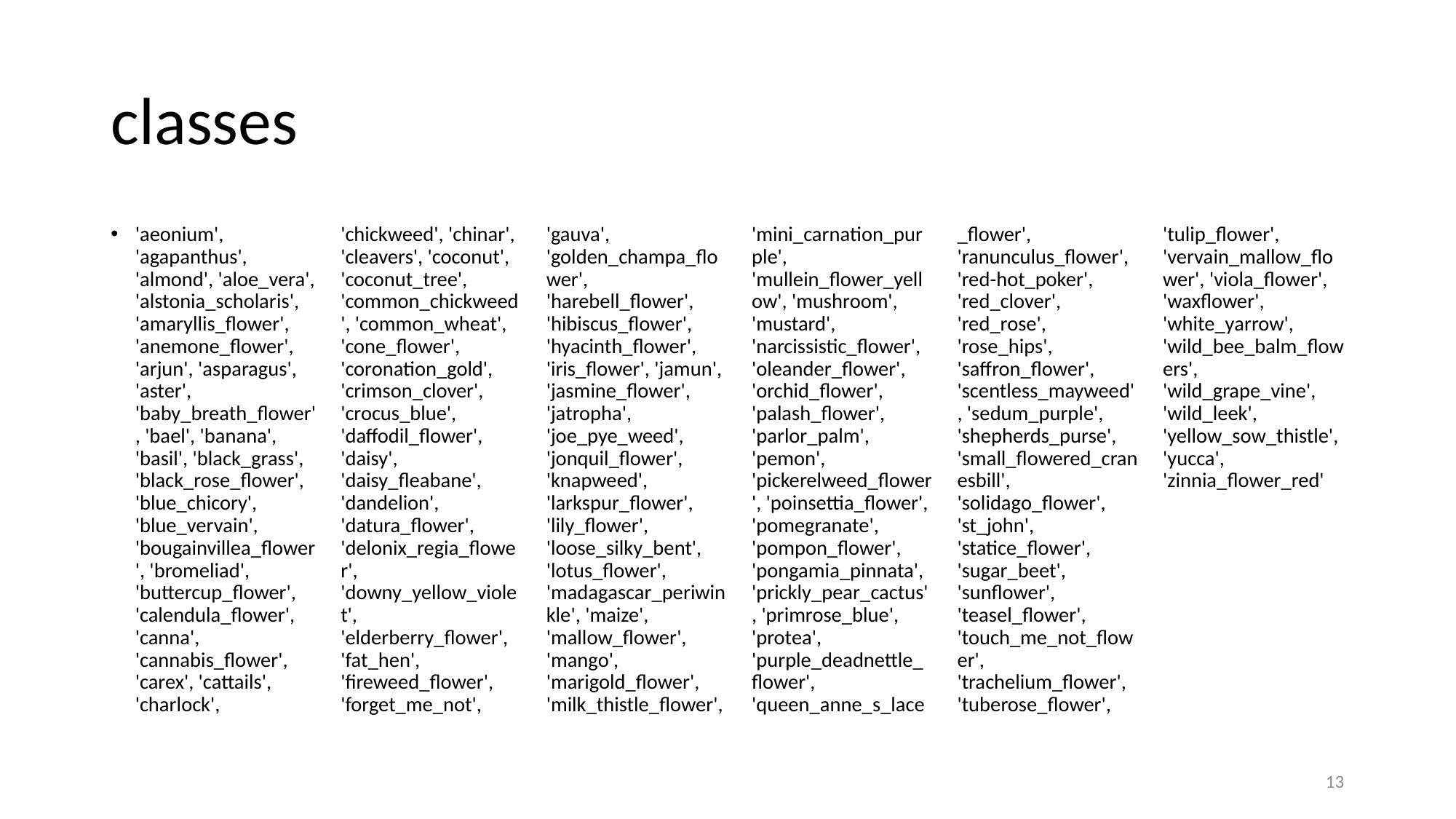

# classes
'aeonium', 'agapanthus', 'almond', 'aloe_vera', 'alstonia_scholaris', 'amaryllis_flower', 'anemone_flower', 'arjun', 'asparagus', 'aster', 'baby_breath_flower', 'bael', 'banana', 'basil', 'black_grass', 'black_rose_flower', 'blue_chicory', 'blue_vervain', 'bougainvillea_flower', 'bromeliad', 'buttercup_flower', 'calendula_flower', 'canna', 'cannabis_flower', 'carex', 'cattails', 'charlock', 'chickweed', 'chinar', 'cleavers', 'coconut', 'coconut_tree', 'common_chickweed', 'common_wheat', 'cone_flower', 'coronation_gold', 'crimson_clover', 'crocus_blue', 'daffodil_flower', 'daisy', 'daisy_fleabane', 'dandelion', 'datura_flower', 'delonix_regia_flower', 'downy_yellow_violet', 'elderberry_flower', 'fat_hen', 'fireweed_flower', 'forget_me_not', 'gauva', 'golden_champa_flower', 'harebell_flower', 'hibiscus_flower', 'hyacinth_flower', 'iris_flower', 'jamun', 'jasmine_flower', 'jatropha', 'joe_pye_weed', 'jonquil_flower', 'knapweed', 'larkspur_flower', 'lily_flower', 'loose_silky_bent', 'lotus_flower', 'madagascar_periwinkle', 'maize', 'mallow_flower', 'mango', 'marigold_flower', 'milk_thistle_flower', 'mini_carnation_purple', 'mullein_flower_yellow', 'mushroom', 'mustard', 'narcissistic_flower', 'oleander_flower', 'orchid_flower', 'palash_flower', 'parlor_palm', 'pemon', 'pickerelweed_flower', 'poinsettia_flower', 'pomegranate', 'pompon_flower', 'pongamia_pinnata', 'prickly_pear_cactus', 'primrose_blue', 'protea', 'purple_deadnettle_flower', 'queen_anne_s_lace_flower', 'ranunculus_flower', 'red-hot_poker', 'red_clover', 'red_rose', 'rose_hips', 'saffron_flower', 'scentless_mayweed', 'sedum_purple', 'shepherds_purse', 'small_flowered_cranesbill', 'solidago_flower', 'st_john', 'statice_flower', 'sugar_beet', 'sunflower', 'teasel_flower', 'touch_me_not_flower', 'trachelium_flower', 'tuberose_flower', 'tulip_flower', 'vervain_mallow_flower', 'viola_flower', 'waxflower', 'white_yarrow', 'wild_bee_balm_flowers', 'wild_grape_vine', 'wild_leek', 'yellow_sow_thistle', 'yucca', 'zinnia_flower_red'
13